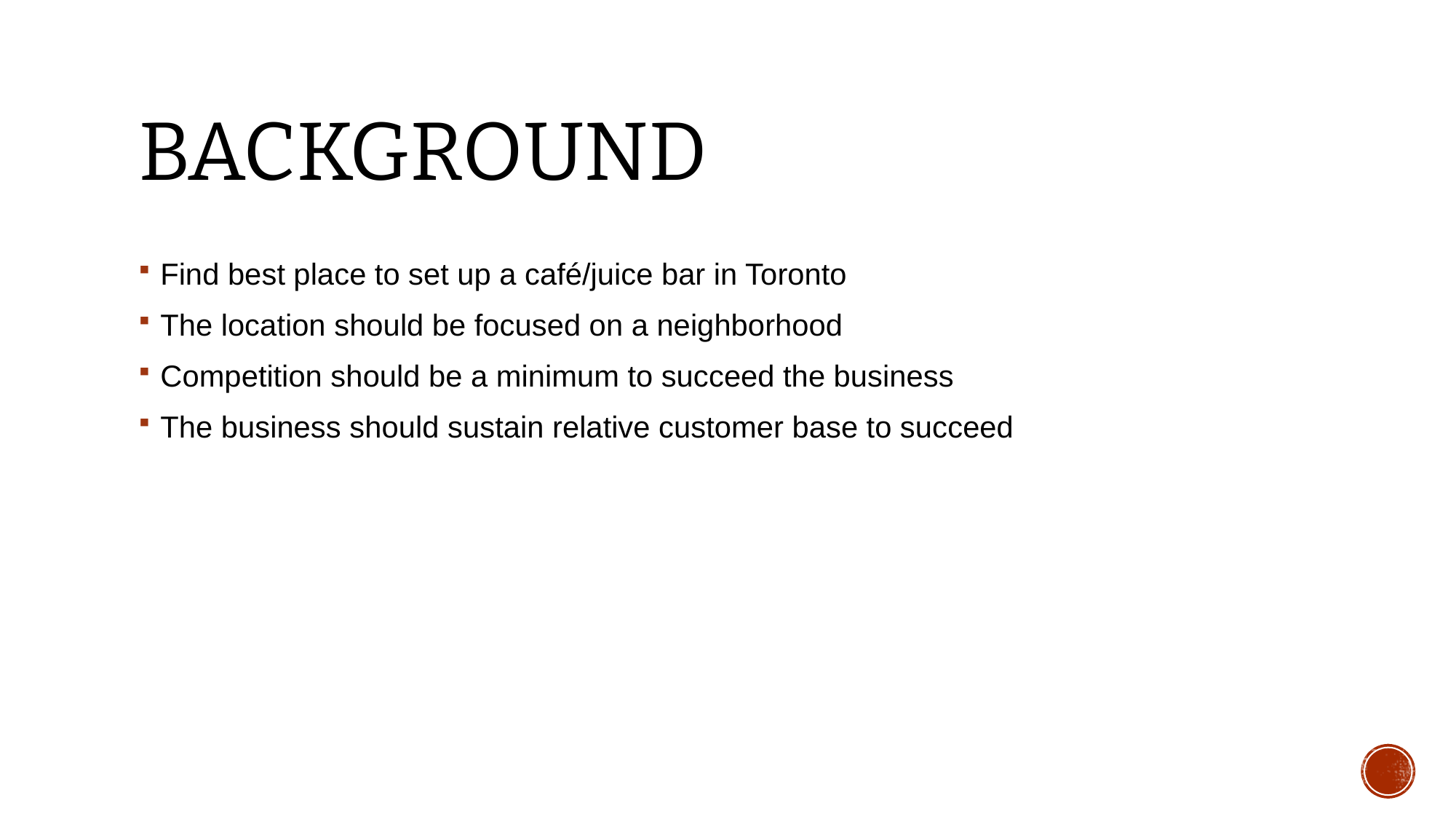

# Background
Find best place to set up a café/juice bar in Toronto
The location should be focused on a neighborhood
Competition should be a minimum to succeed the business
The business should sustain relative customer base to succeed